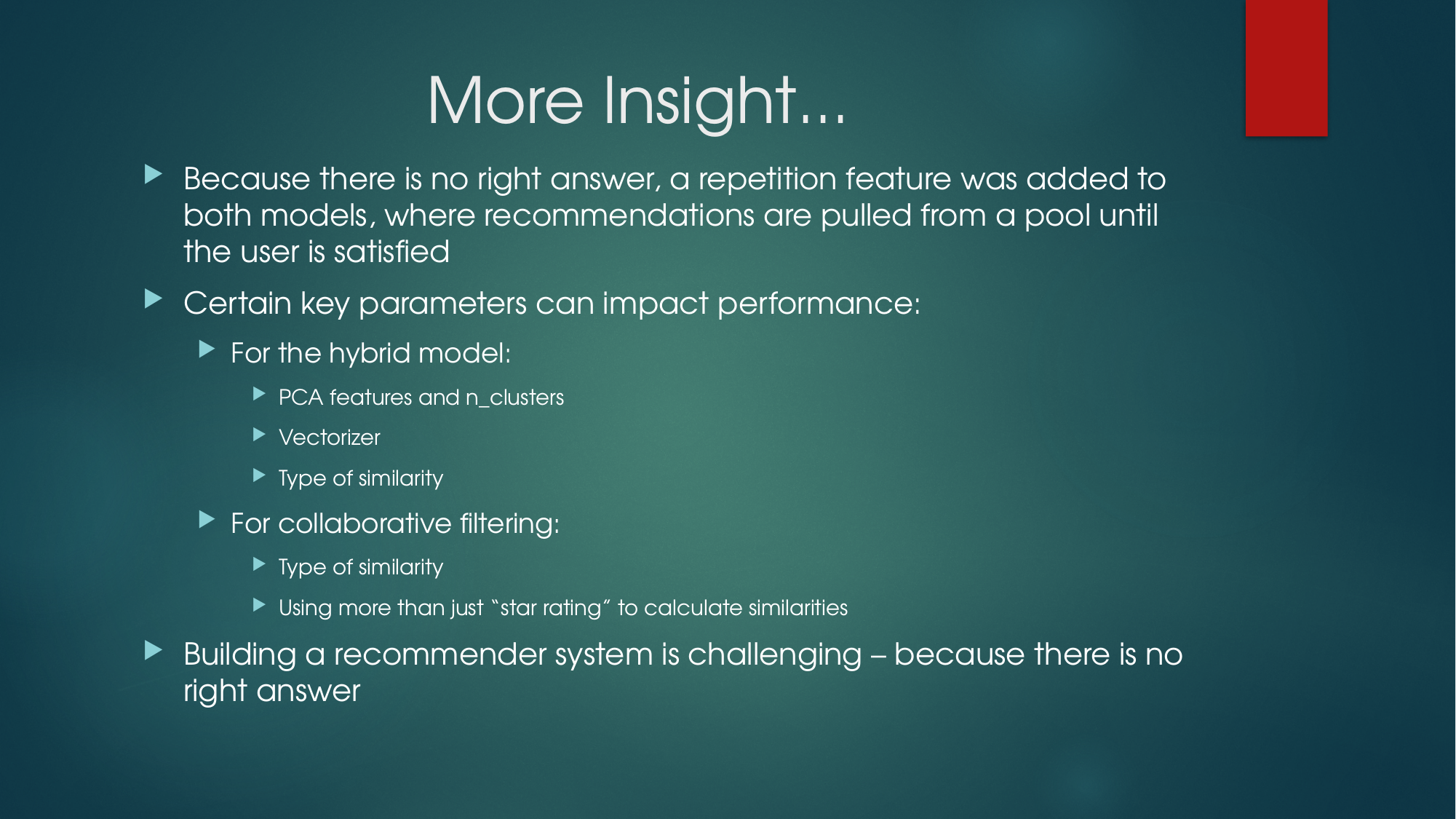

# More Insight...
Because there is no right answer, a repetition feature was added to both models, where recommendations are pulled from a pool until the user is satisfied
Certain key parameters can impact performance:
For the hybrid model:
PCA features and n_clusters
Vectorizer
Type of similarity
For collaborative filtering:
Type of similarity
Using more than just “star rating” to calculate similarities
Building a recommender system is challenging – because there is no right answer